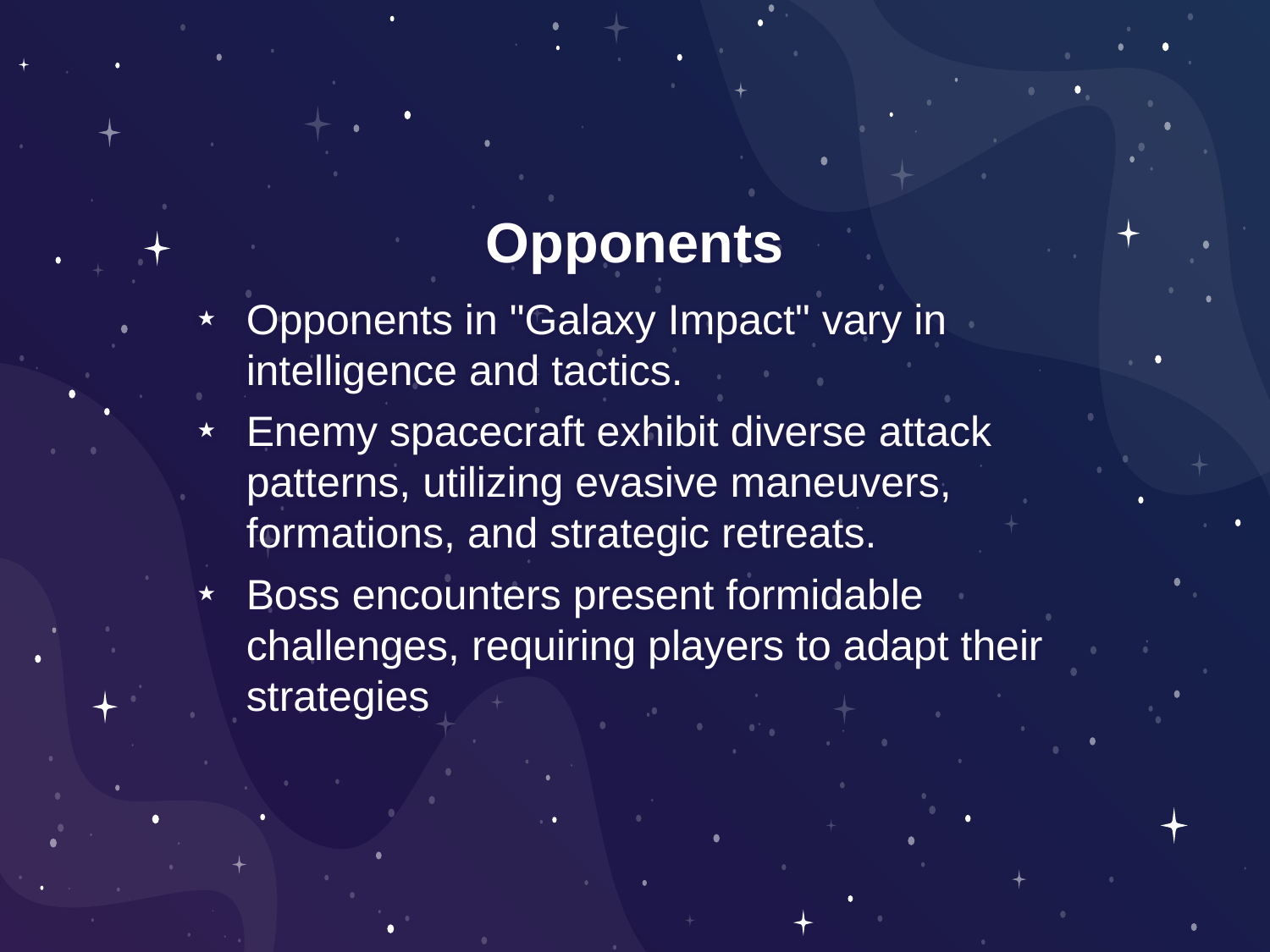

# Opponents
Opponents in "Galaxy Impact" vary in intelligence and tactics.
Enemy spacecraft exhibit diverse attack patterns, utilizing evasive maneuvers, formations, and strategic retreats.
Boss encounters present formidable challenges, requiring players to adapt their strategies